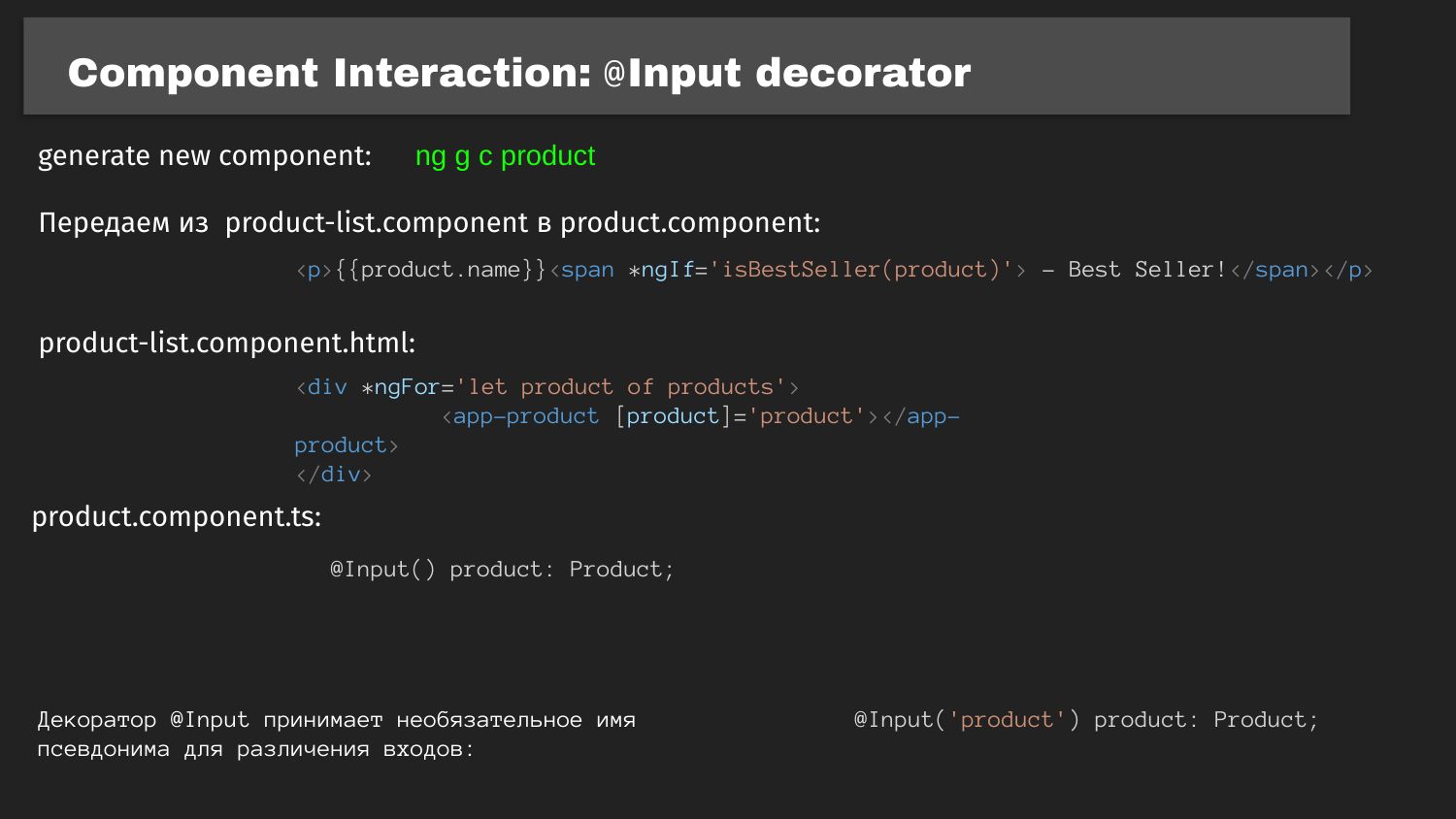

Component Interaction: @Input decorator
generate new component:
ng g c product
Передаем из  product-list.component в product.component:
<p>{{product.name}}<span *ngIf='isBestSeller(product)'> - Best Seller!</span></p>
product-list.component.html:
<div *ngFor='let product of products'>
	<app-product [product]='product'></app-product>
</div>
product.component.ts:
@Input() product: Product;
@Input('product') product: Product;
Декоратор @Input принимает необязательное имя псевдонима для различения входов: